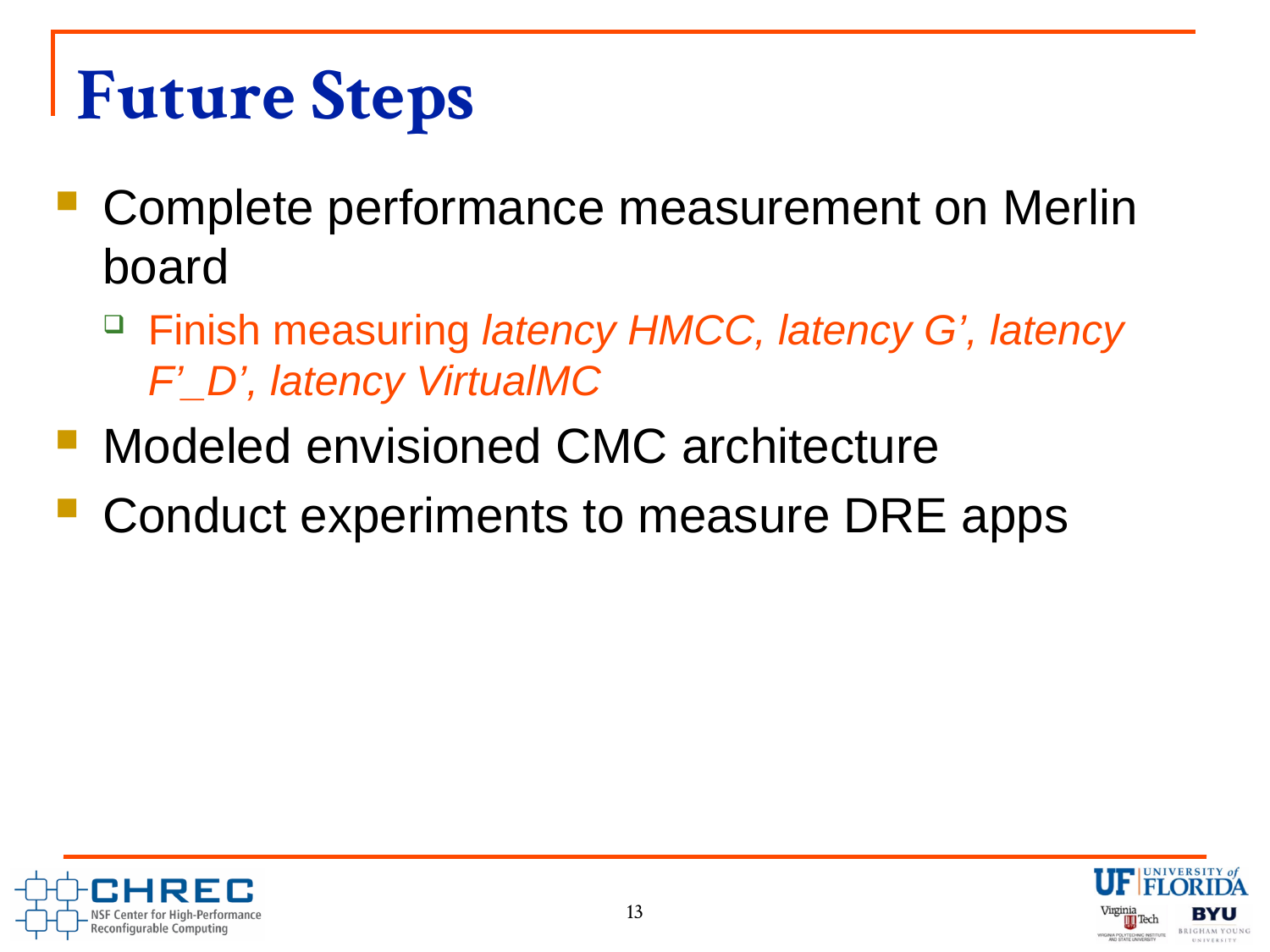

# Future Steps
Complete performance measurement on Merlin board
Finish measuring latency HMCC, latency G’, latency F’_D’, latency VirtualMC
Modeled envisioned CMC architecture
Conduct experiments to measure DRE apps
13